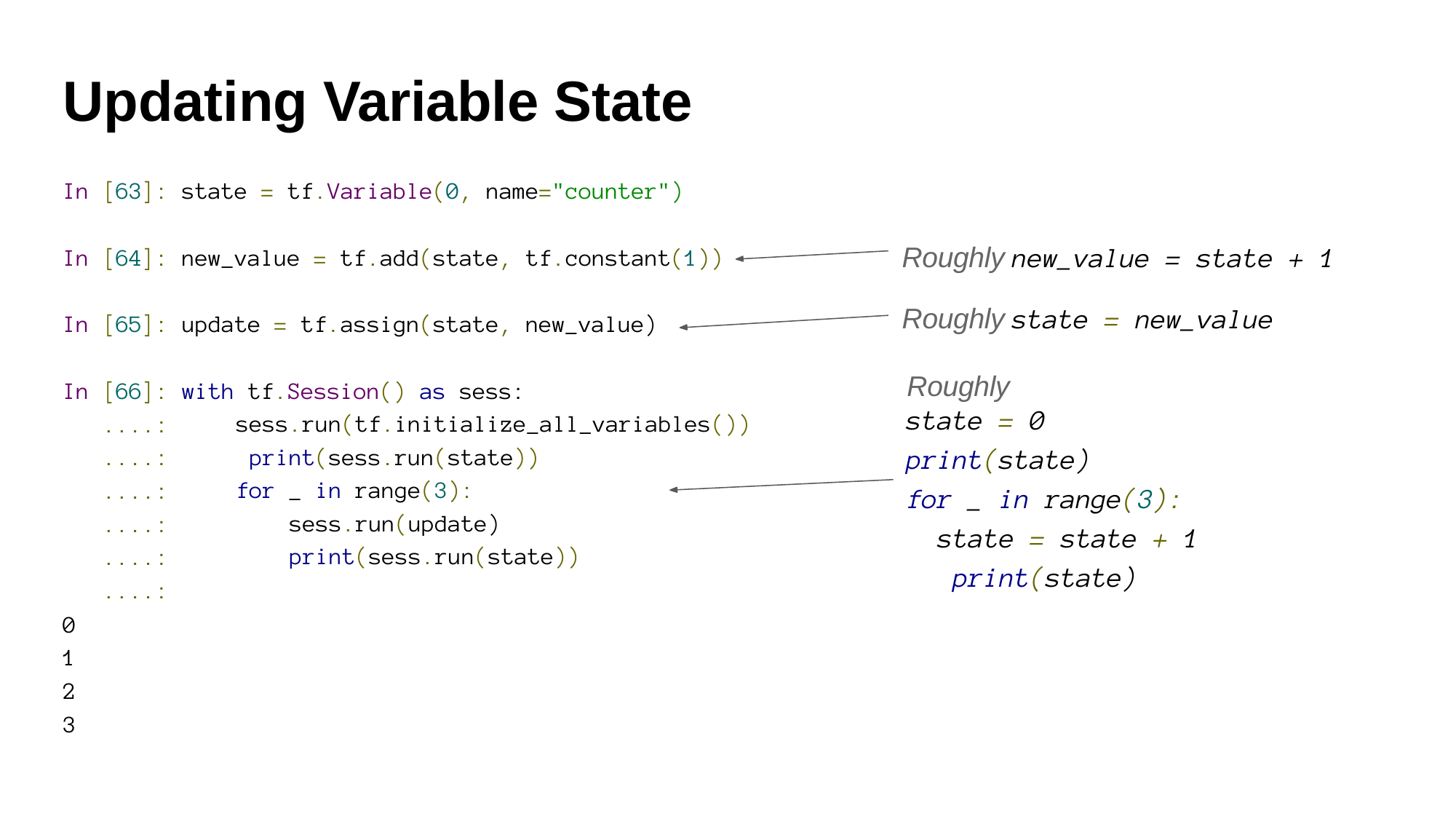

# Updating Variable State
In [63]: state = tf.Variable(0, name="counter")
Roughly new_value = state + 1
In [64]: new_value = tf.add(state, tf.constant(1))

Roughly state = new_value
In [65]: update = tf.assign(state, new_value)

Roughly
state = 0
print(state)
for _ in range(3):  state = state + 1  print(state)
In [66]: with tf.Session() as sess:
....:
....:
....:
....:
....:
....:
sess.run(tf.initialize_all_variables())  print(sess.run(state))
for _ in range(3):  sess.run(update)  print(sess.run(state))

0
1
2
3